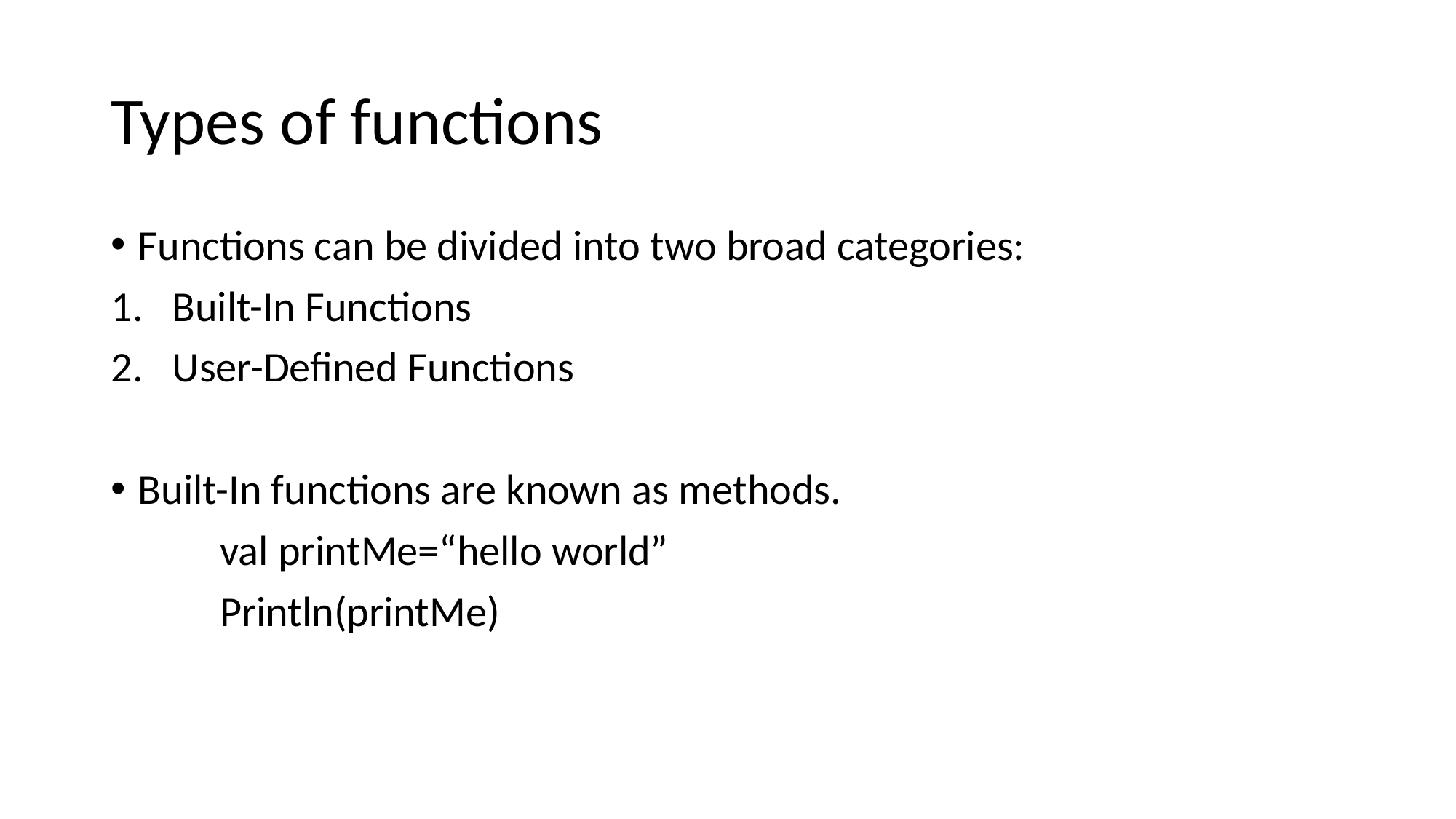

# Types of functions
Functions can be divided into two broad categories:
Built-In Functions
User-Defined Functions

Built-In functions are known as methods.
	val printMe=“hello world”
	Println(printMe)